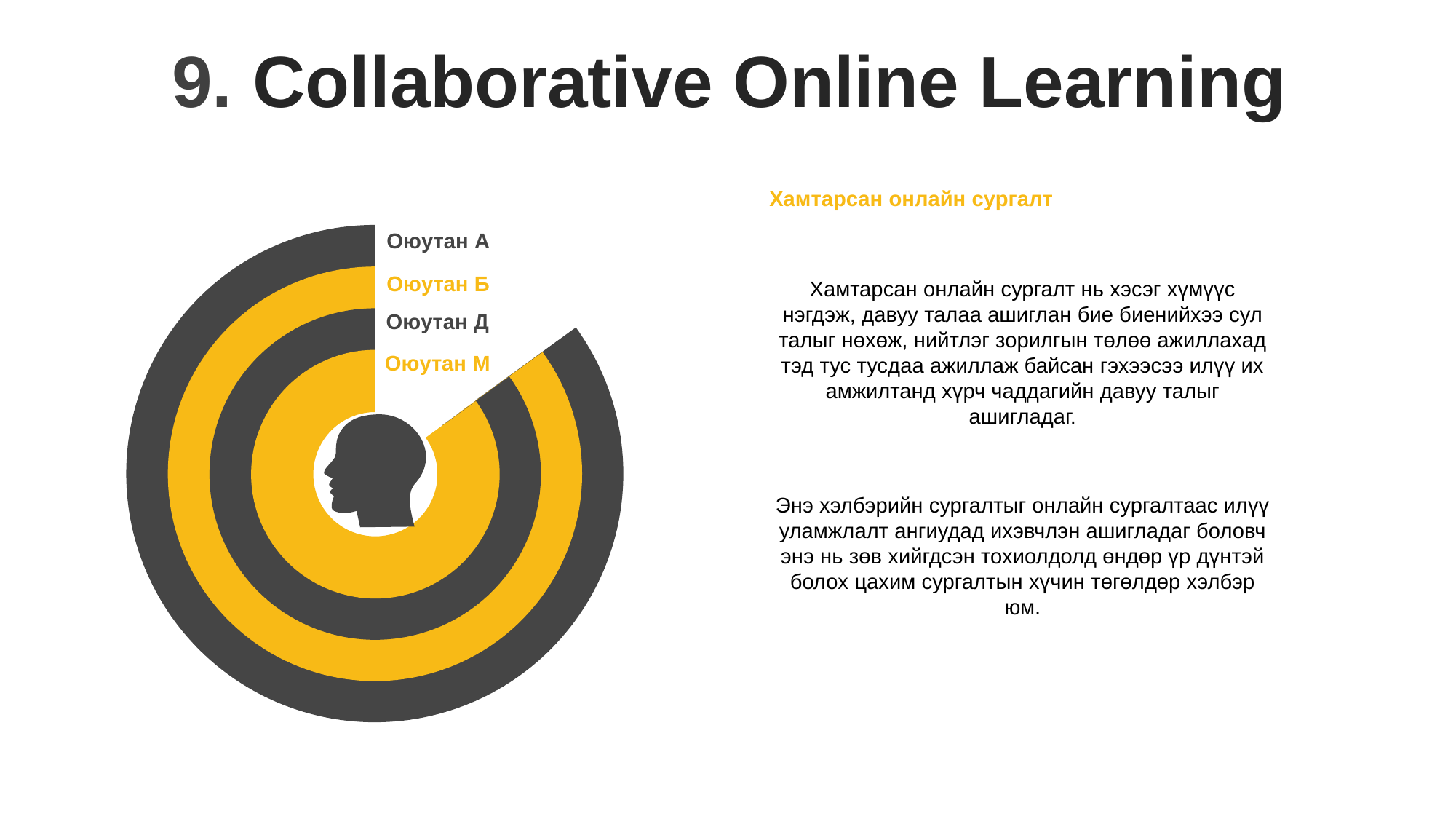

9. Collaborative Online Learning
Хамтарсан онлайн сургалт

### Chart

| Category | Sales |
|---|---|
| 1st Qtr | 15.0 |
| 2nd Qtr | 85.0 |
Оюутан А

### Chart

| Category | Sales |
|---|---|
| 1st Qtr | 15.0 |
| 2nd Qtr | 85.0 |
Оюутан Б
Хамтарсан онлайн сургалт нь хэсэг хүмүүс нэгдэж, давуу талаа ашиглан бие биенийхээ сул талыг нөхөж, нийтлэг зорилгын төлөө ажиллахад тэд тус тусдаа ажиллаж байсан гэхээсээ илүү их амжилтанд хүрч чаддагийн давуу талыг ашигладаг.

### Chart

| Category | Sales |
|---|---|
| 1st Qtr | 15.0 |
| 2nd Qtr | 85.0 |
Оюутан Д
Оюутан М

### Chart

| Category | Sales |
|---|---|
| 1st Qtr | 15.0 |
| 2nd Qtr | 85.0 |

Энэ хэлбэрийн сургалтыг онлайн сургалтаас илүү уламжлалт ангиудад ихэвчлэн ашигладаг боловч энэ нь зөв хийгдсэн тохиолдолд өндөр үр дүнтэй болох цахим сургалтын хүчин төгөлдөр хэлбэр юм.